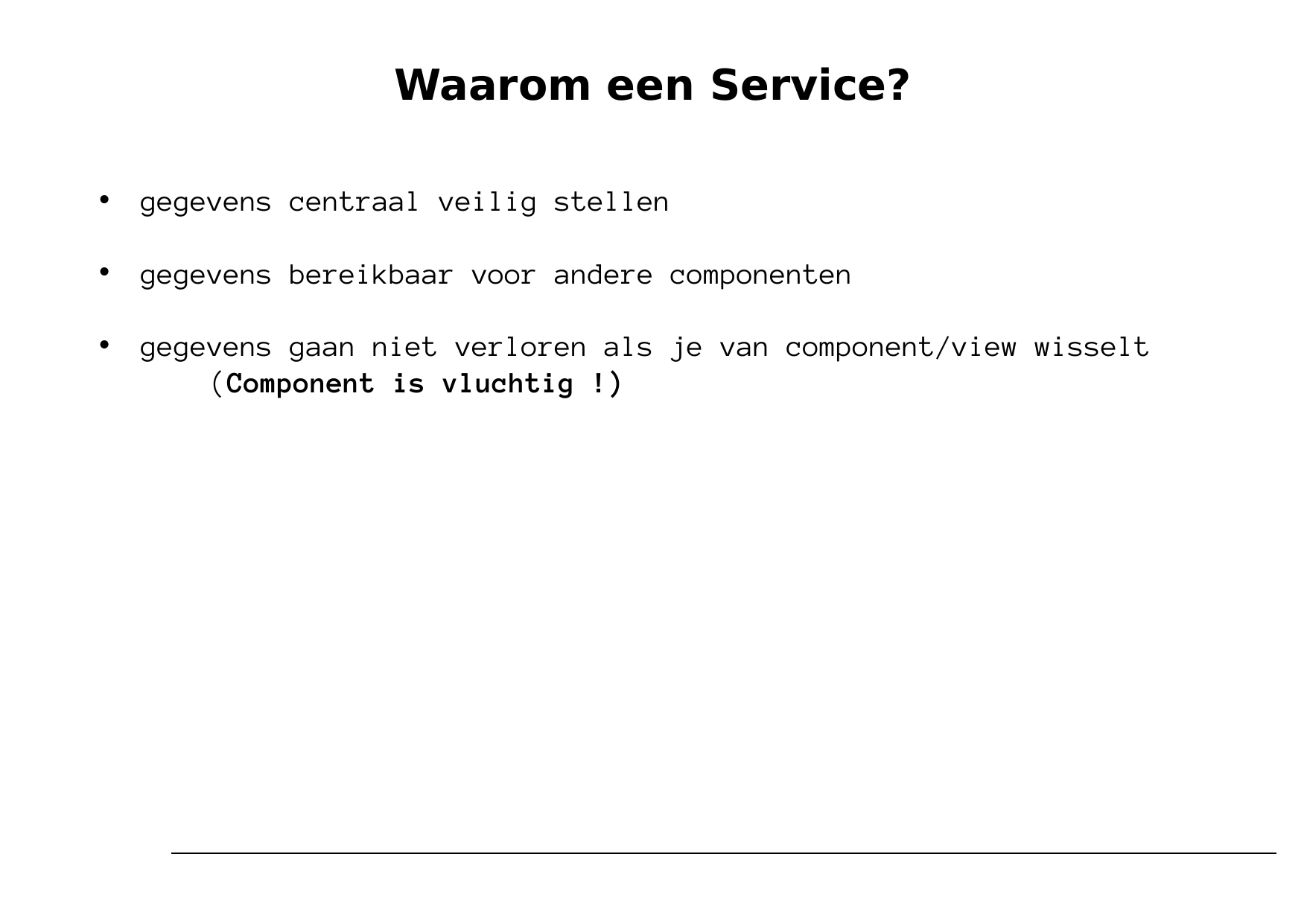

# Waarom een Service?

gegevens centraal veilig stellen

gegevens bereikbaar voor andere componenten

gegevens gaan niet verloren als je van component/view wisselt
	(Component is vluchtig !)